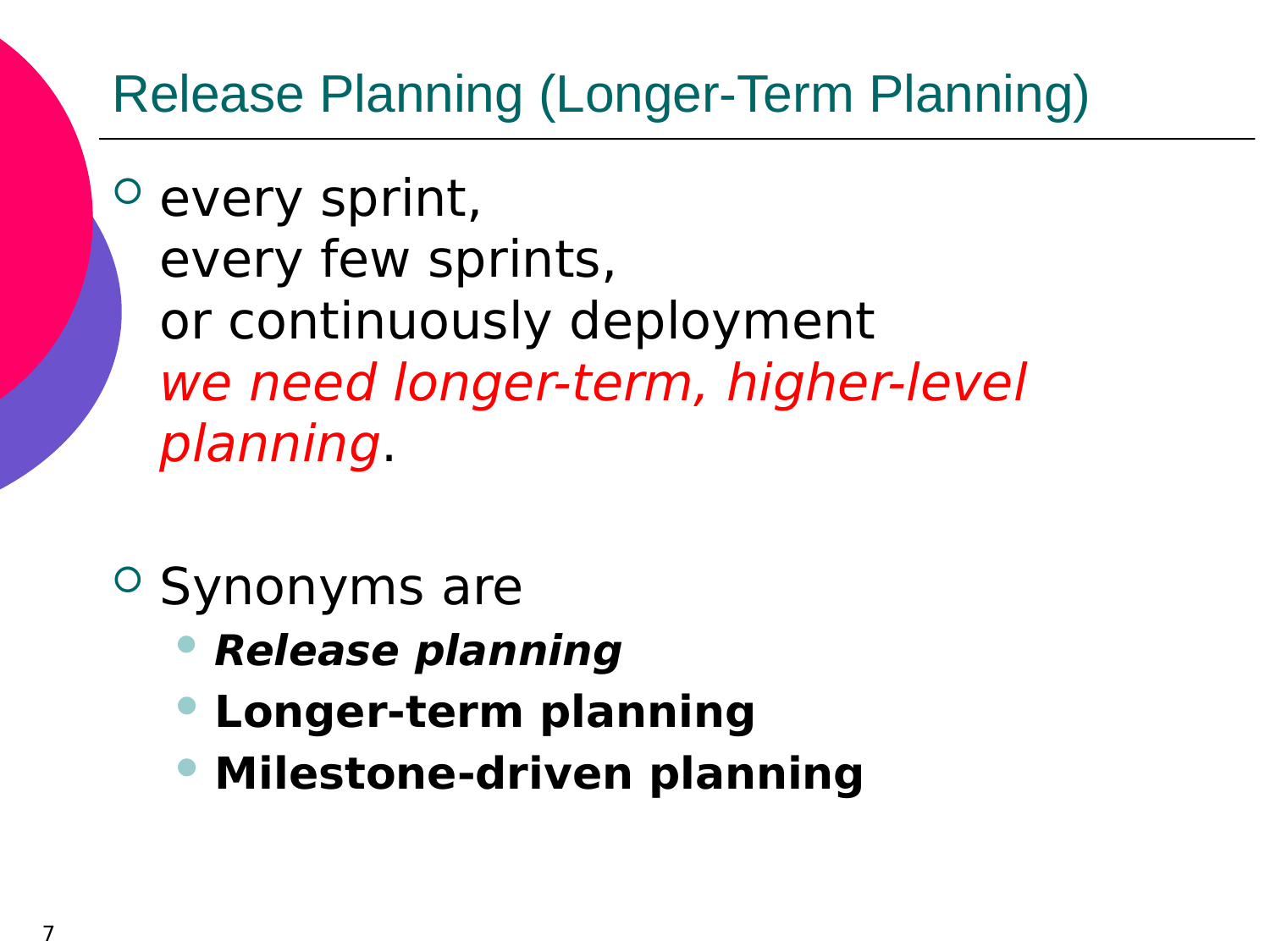

# Release Planning (Longer-Term Planning)
every sprint,
every few sprints,
or continuously deployment
we need longer-term, higher-level planning.

Synonyms are
Release planning
Longer-term planning
Milestone-driven planning
7